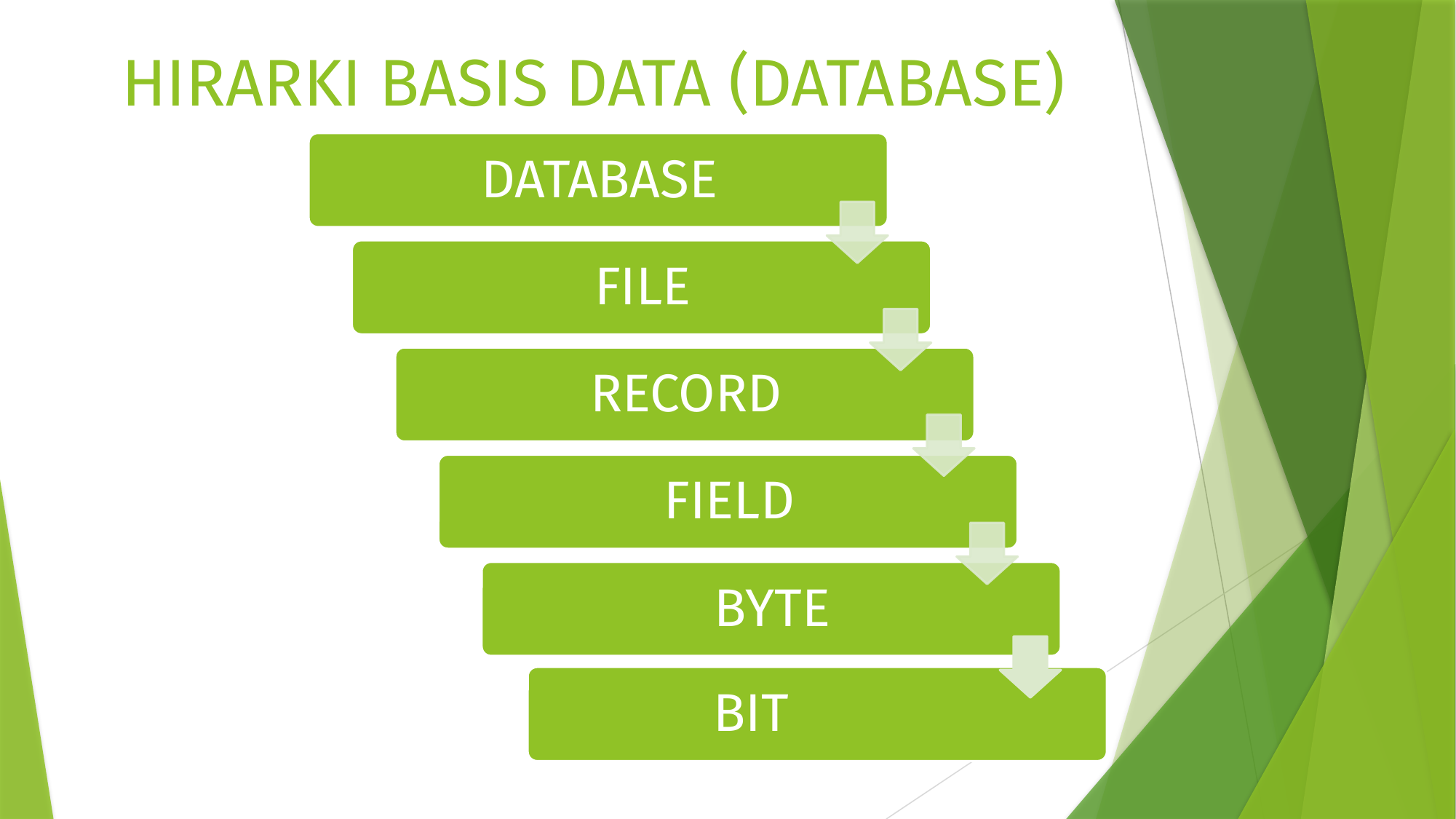

# HIRARKI BASIS DATA (DATABASE)
DATABASE
FILE
RECORD
FIELD
BYTE

BIT